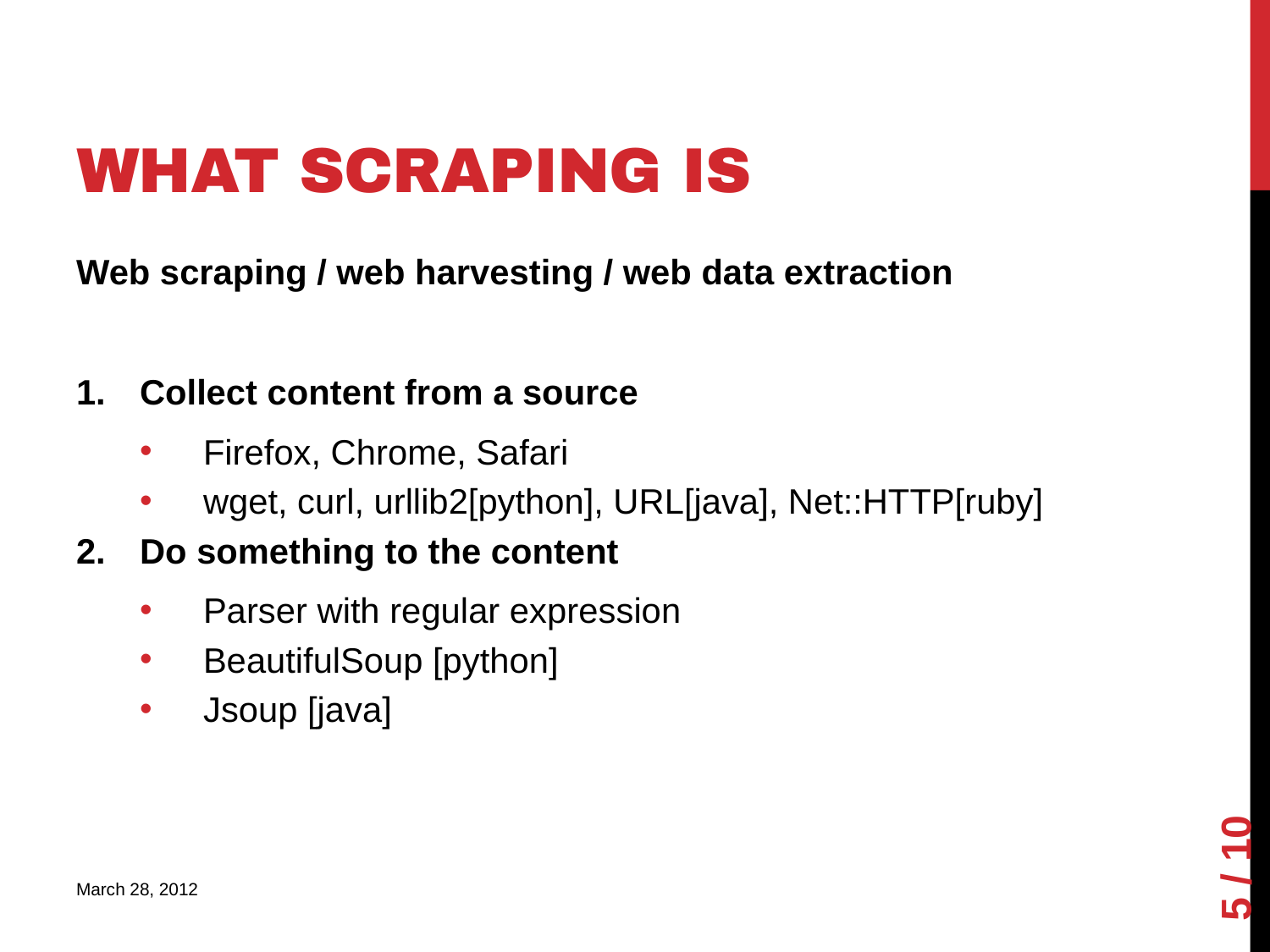

# What scraping is
Web scraping / web harvesting / web data extraction

Collect content from a source
Firefox, Chrome, Safari
wget, curl, urllib2[python], URL[java], Net::HTTP[ruby]
Do something to the content
Parser with regular expression
BeautifulSoup [python]
Jsoup [java]

5 / 10
March 28, 2012